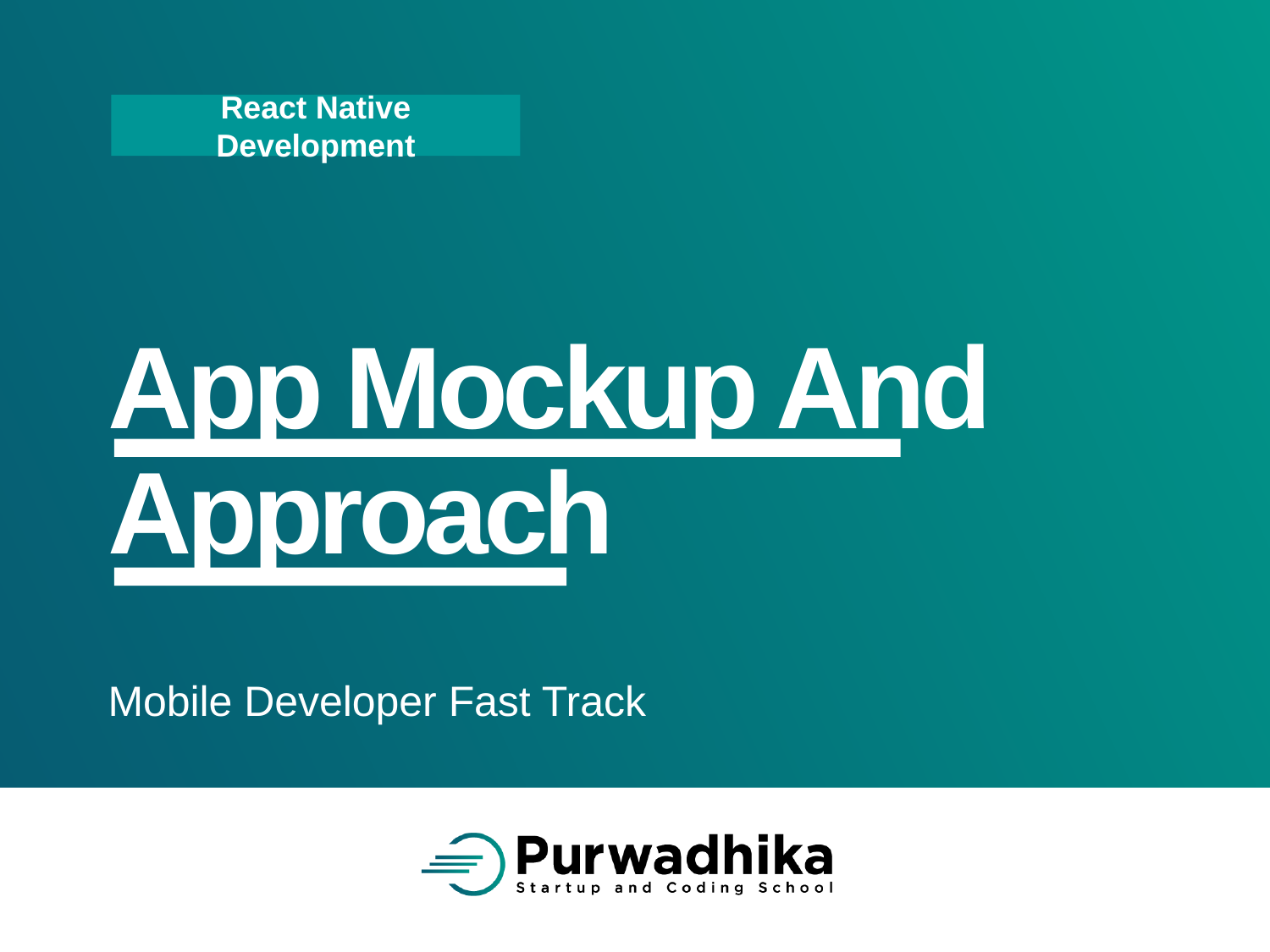

# App Mockup And Approach

Mobile Developer Fast Track